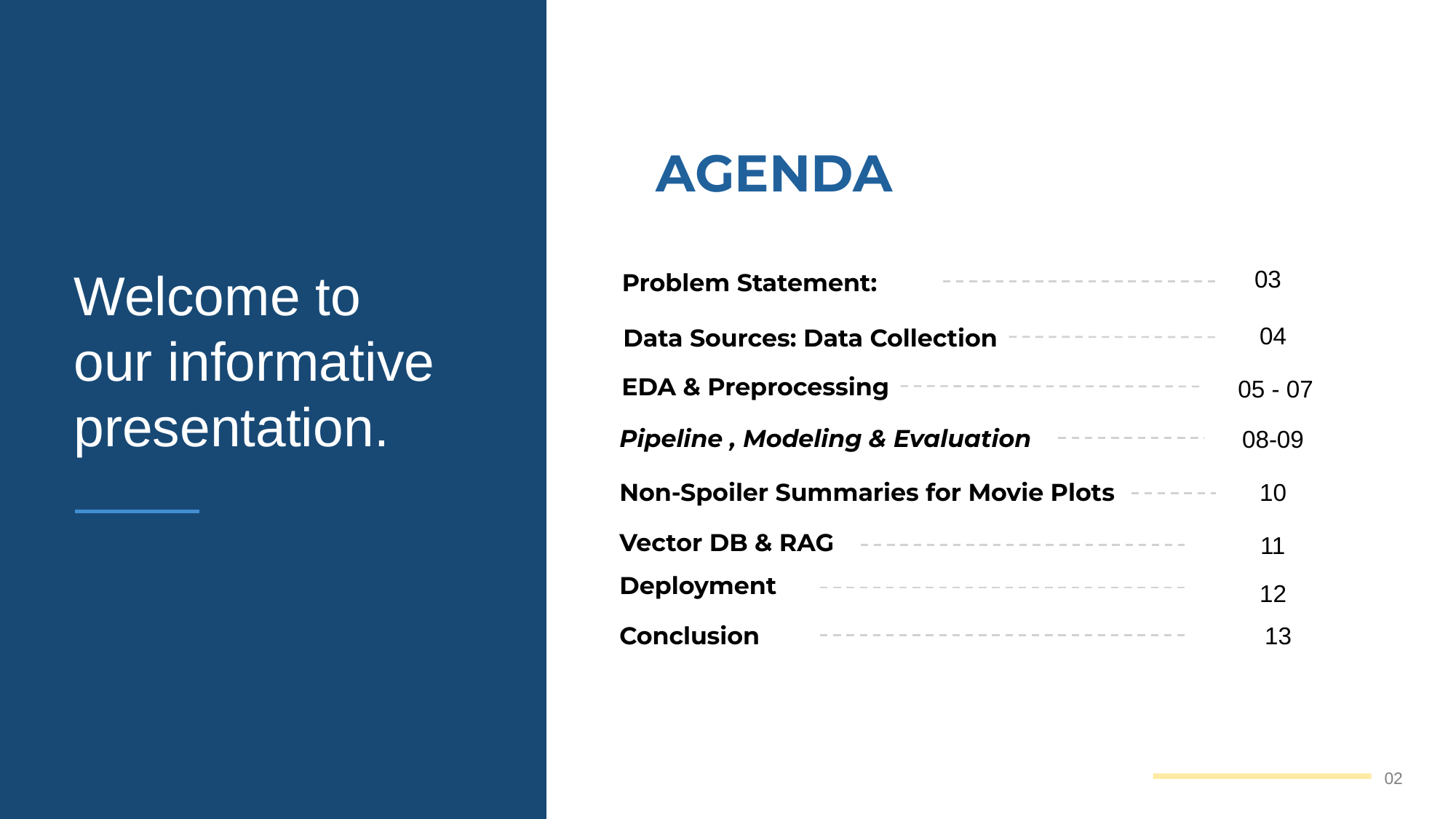

AGENDA
Welcome to our informative presentation.
03
Problem Statement:
04
Data Sources: Data Collection
EDA & Preprocessing
05 - 07
Pipeline , Modeling & Evaluation
08-09
Non-Spoiler Summaries for Movie Plots
10
Vector DB & RAG
11
Deployment
12
Conclusion
13